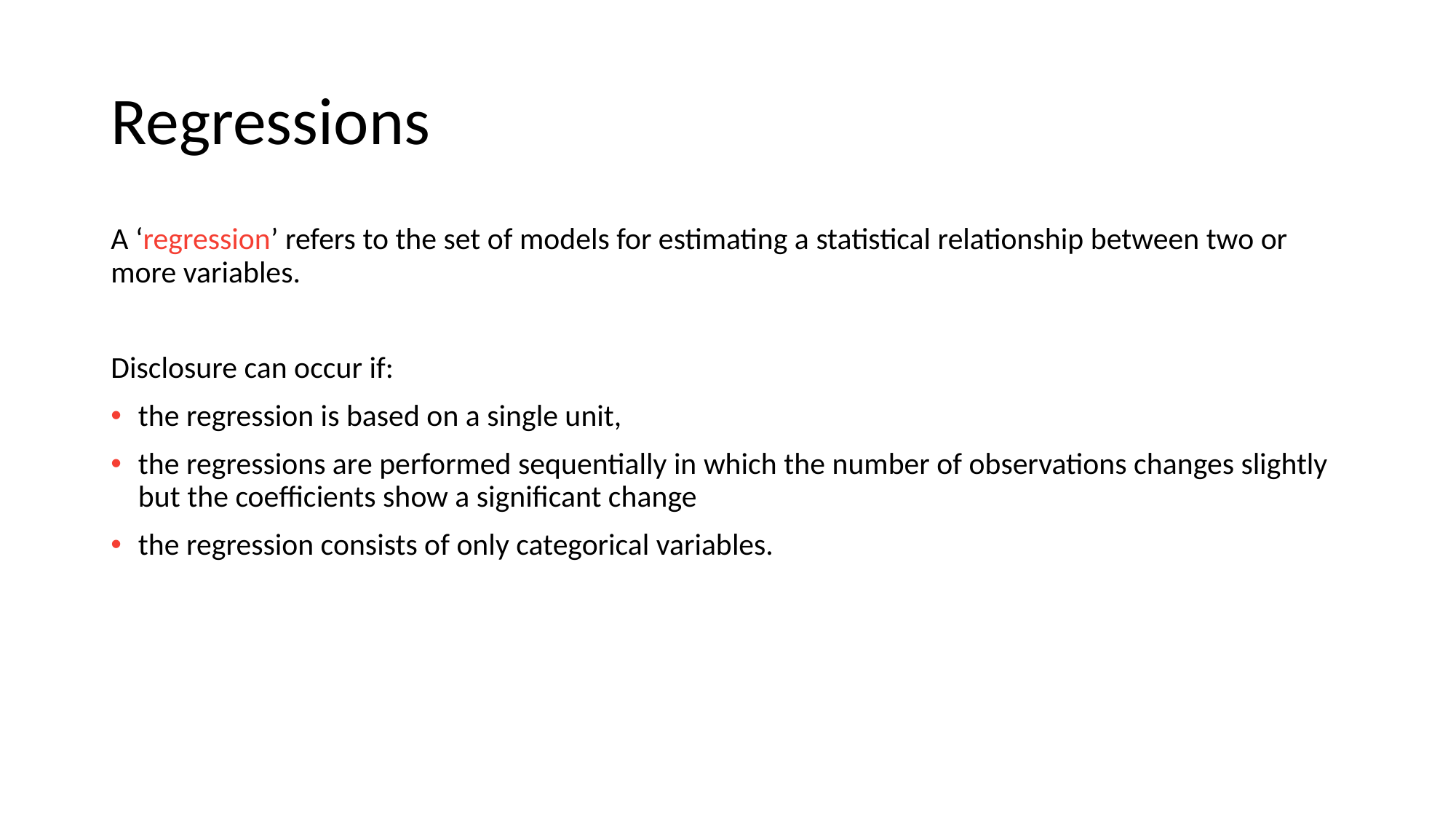

# Regressions
A ‘regression’ refers to the set of models for estimating a statistical relationship between two or more variables.

Disclosure can occur if:
the regression is based on a single unit,
the regressions are performed sequentially in which the number of observations changes slightly but the coefficients show a significant change
the regression consists of only categorical variables.